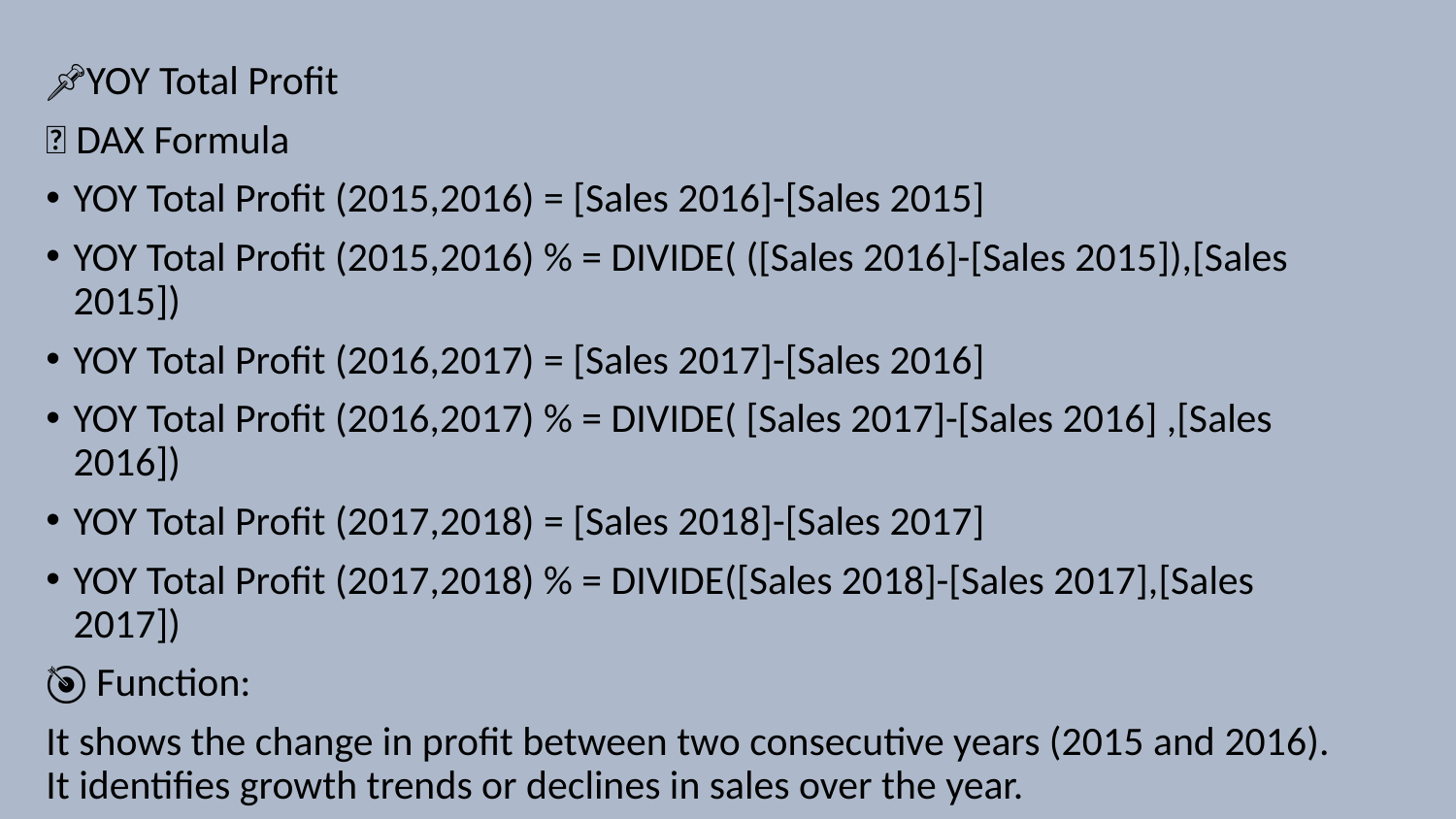

📌YOY Total Profit
🧮 DAX Formula
YOY Total Profit (2015,2016) = [Sales 2016]-[Sales 2015]
YOY Total Profit (2015,2016) % = DIVIDE( ([Sales 2016]-[Sales 2015]),[Sales 2015])
YOY Total Profit (2016,2017) = [Sales 2017]-[Sales 2016]
YOY Total Profit (2016,2017) % = DIVIDE( [Sales 2017]-[Sales 2016] ,[Sales 2016])
YOY Total Profit (2017,2018) = [Sales 2018]-[Sales 2017]
YOY Total Profit (2017,2018) % = DIVIDE([Sales 2018]-[Sales 2017],[Sales 2017])
🎯 Function:
It shows the change in profit between two consecutive years (2015 and 2016). It identifies growth trends or declines in sales over the year.